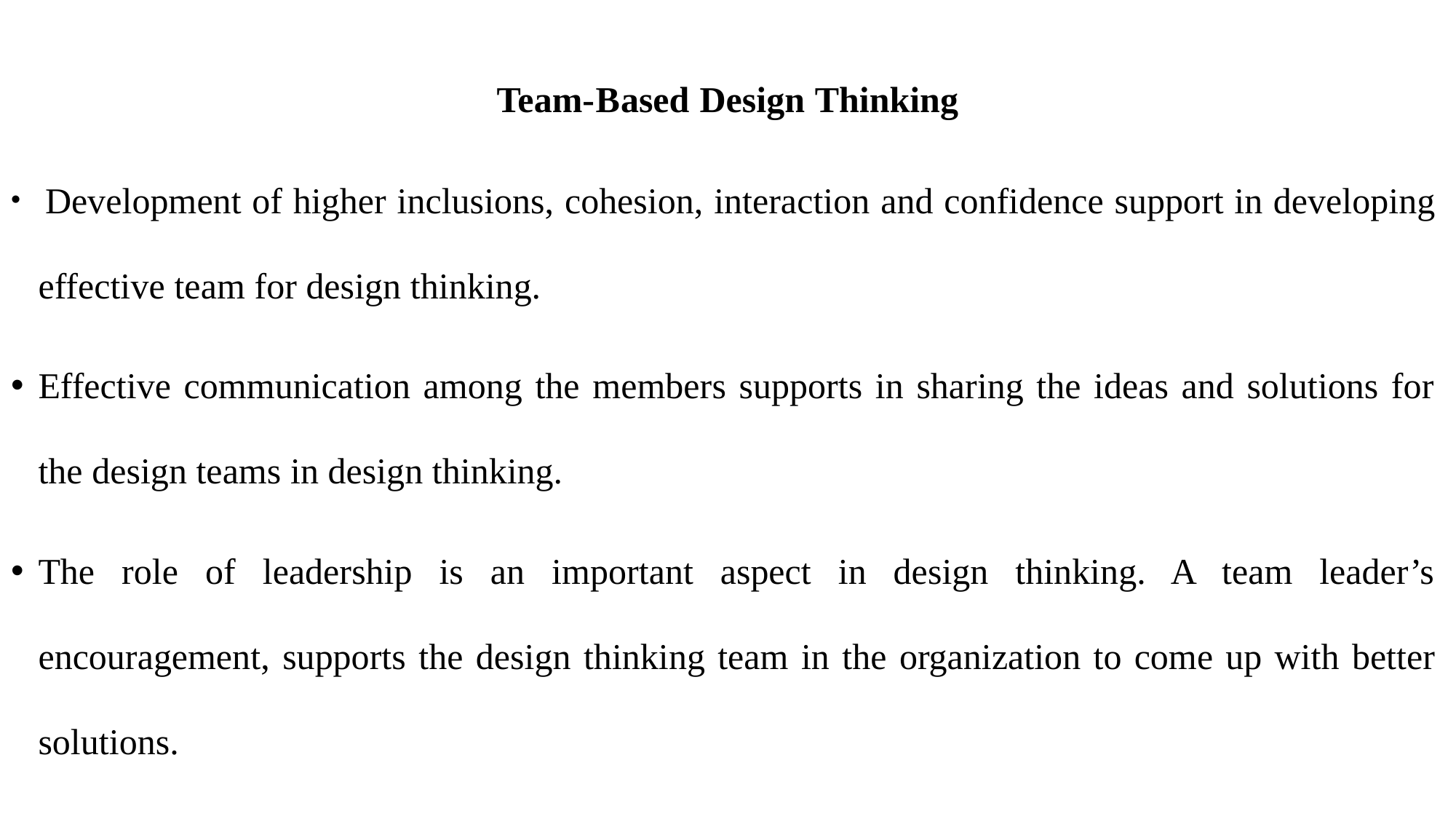

Team-Based Design Thinking
 Development of higher inclusions, cohesion, interaction and confidence support in developing effective team for design thinking.
Effective communication among the members supports in sharing the ideas and solutions for the design teams in design thinking.
The role of leadership is an important aspect in design thinking. A team leader’s encouragement, supports the design thinking team in the organization to come up with better solutions.